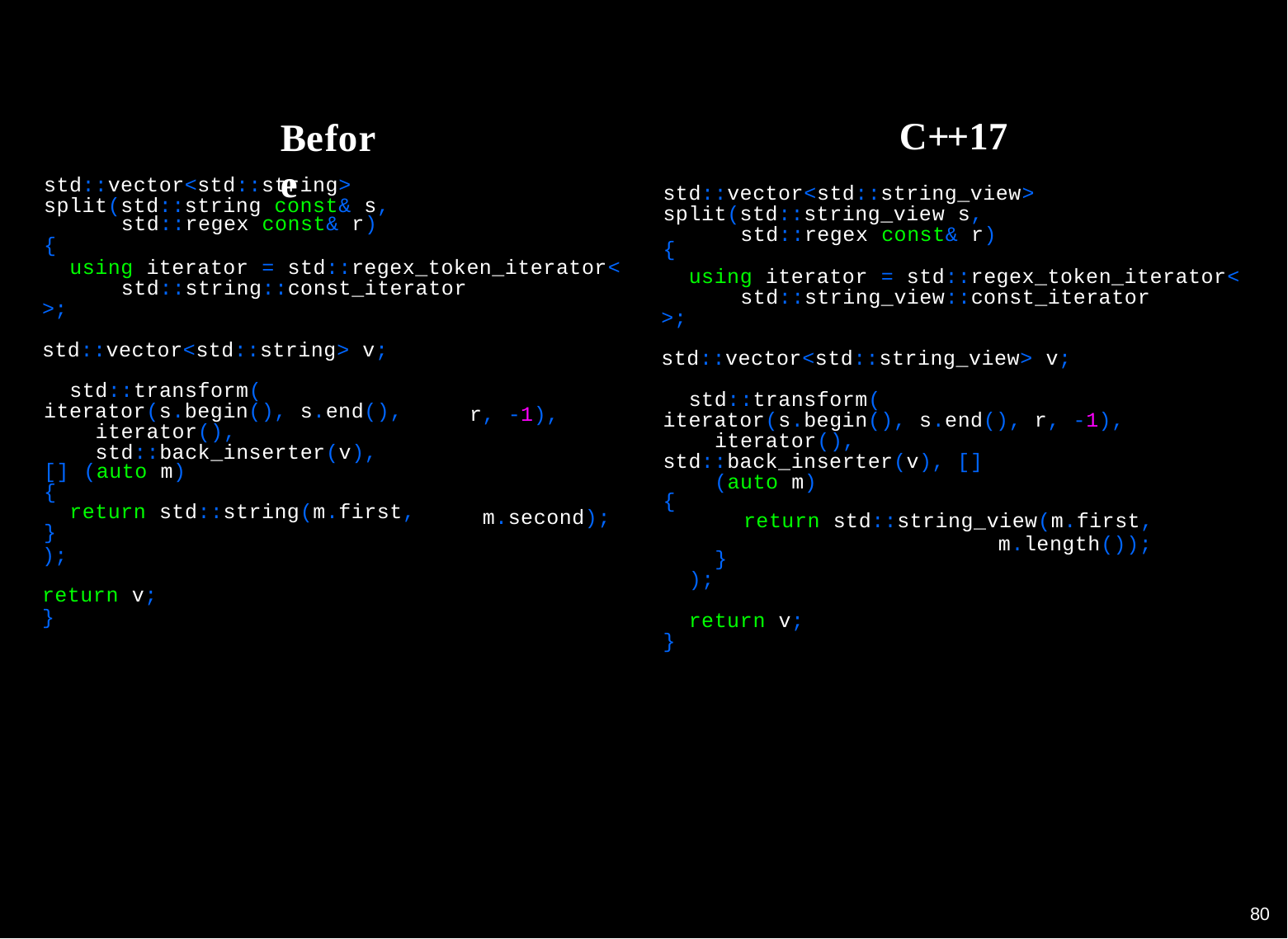

C++17
std::vector<std::string_view> split(std::string_view s,
std::regex const& r)

using iterator = std::regex_token_iterator< std::string_view::const_iterator
>;
std::vector<std::string_view> v; std::transform(
iterator(s.begin(), s.end(), r, -1), iterator(),
std::back_inserter(v), [] (auto m)
{
return std::string_view(m.first,
m.length());
Before
std::vector<std::string> split(std::string const& s,
std::regex const& r)
{
using iterator = std::regex_token_iterator< std::string::const_iterator
>;
std::vector<std::string> v; std::transform(
iterator(s.begin(), s.end(), iterator(), std::back_inserter(v),
[] (auto m)
{
return std::string(m.first,
}
);
return v;
}
{
r, -1),
m.second);
}
);
return v;
}

80